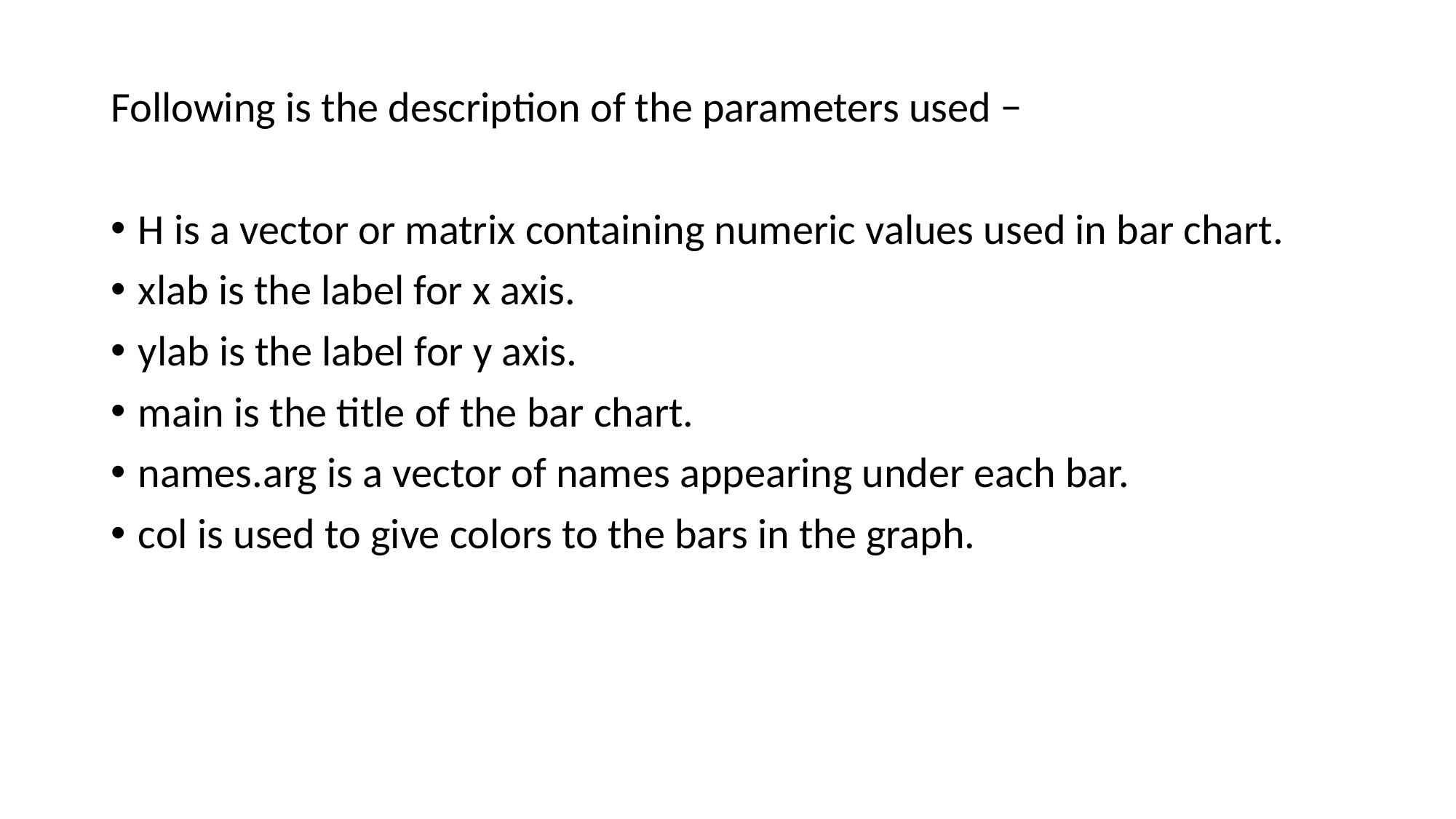

Following is the description of the parameters used −

H is a vector or matrix containing numeric values used in bar chart.
xlab is the label for x axis.
ylab is the label for y axis.
main is the title of the bar chart.
names.arg is a vector of names appearing under each bar.
col is used to give colors to the bars in the graph.